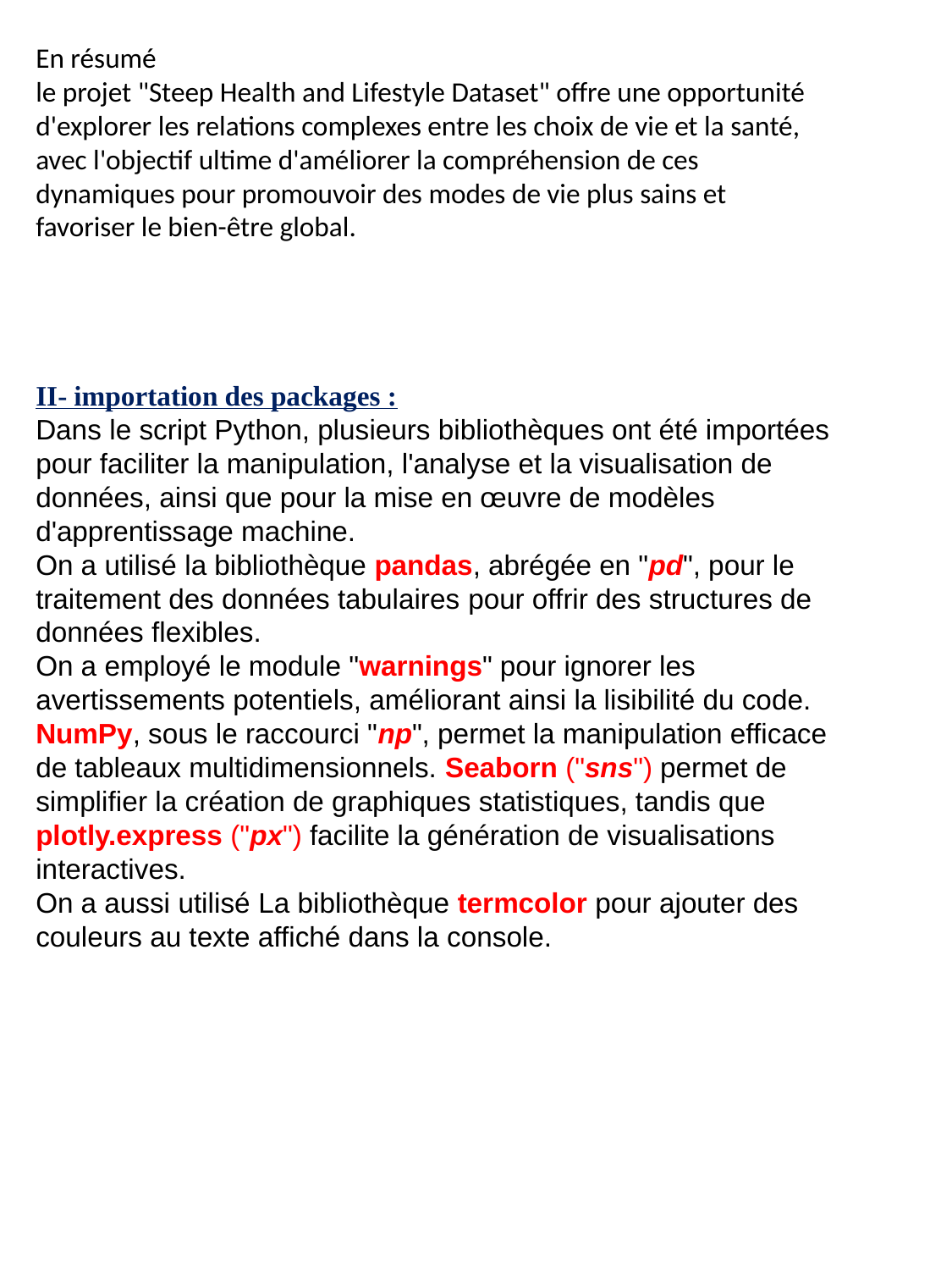

En résumé
le projet "Steep Health and Lifestyle Dataset" offre une opportunité d'explorer les relations complexes entre les choix de vie et la santé, avec l'objectif ultime d'améliorer la compréhension de ces dynamiques pour promouvoir des modes de vie plus sains et favoriser le bien-être global.

II- importation des packages :
Dans le script Python, plusieurs bibliothèques ont été importées pour faciliter la manipulation, l'analyse et la visualisation de données, ainsi que pour la mise en œuvre de modèles d'apprentissage machine.
On a utilisé la bibliothèque pandas, abrégée en "pd", pour le traitement des données tabulaires pour offrir des structures de données flexibles.
On a employé le module "warnings" pour ignorer les avertissements potentiels, améliorant ainsi la lisibilité du code.
NumPy, sous le raccourci "np", permet la manipulation efficace de tableaux multidimensionnels. Seaborn ("sns") permet de simplifier la création de graphiques statistiques, tandis que plotly.express ("px") facilite la génération de visualisations interactives.
On a aussi utilisé La bibliothèque termcolor pour ajouter des couleurs au texte affiché dans la console.